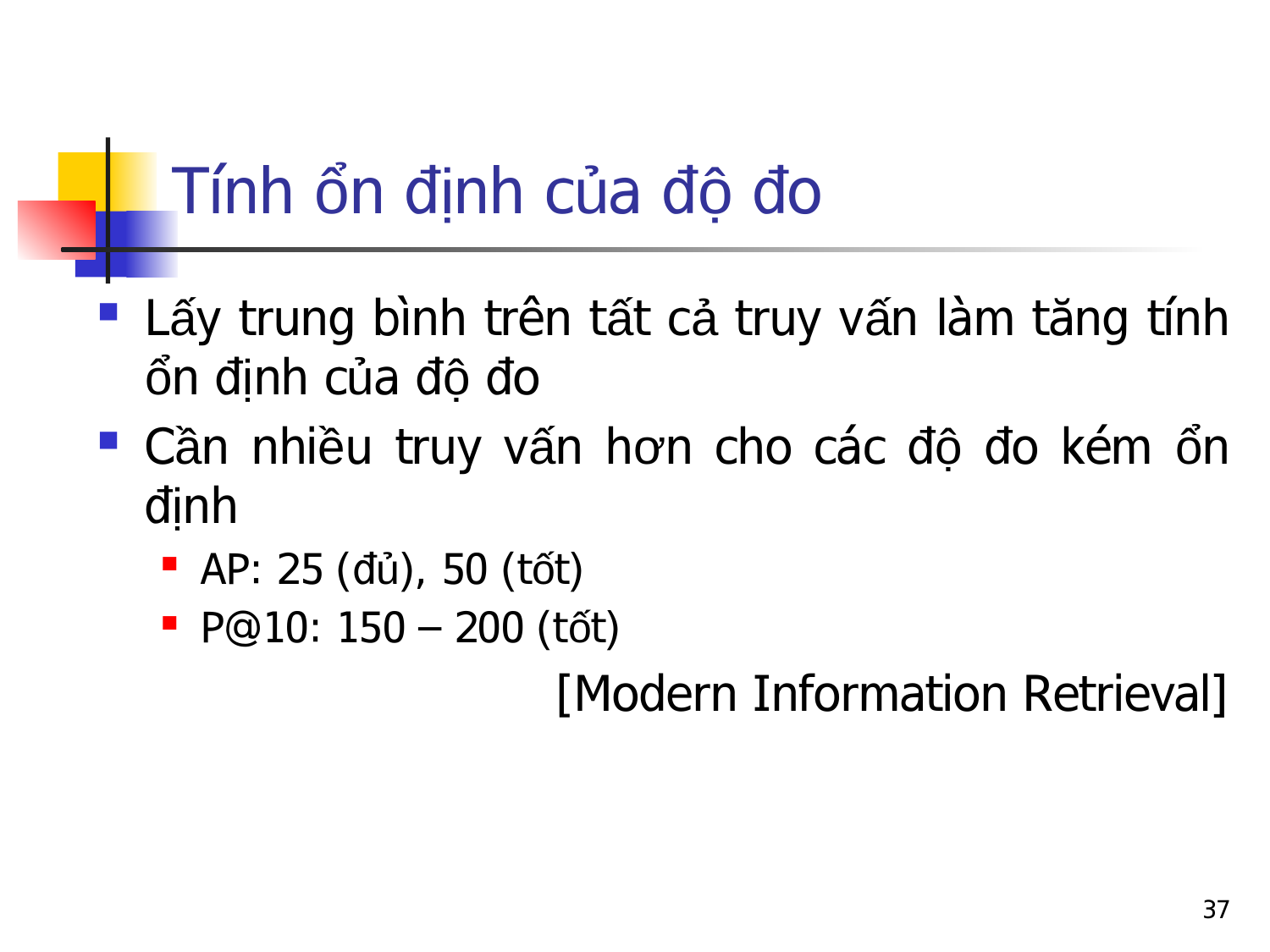

# Tính ổn định của độ đo
Lấy trung bình trên tất cả truy vấn làm tăng tính ổn định của độ đo
Cần nhiều truy vấn hơn cho các độ đo kém ổn định
AP: 25 (đủ), 50 (tốt)
P@10: 150 – 200 (tốt)
[Modern Information Retrieval]

37